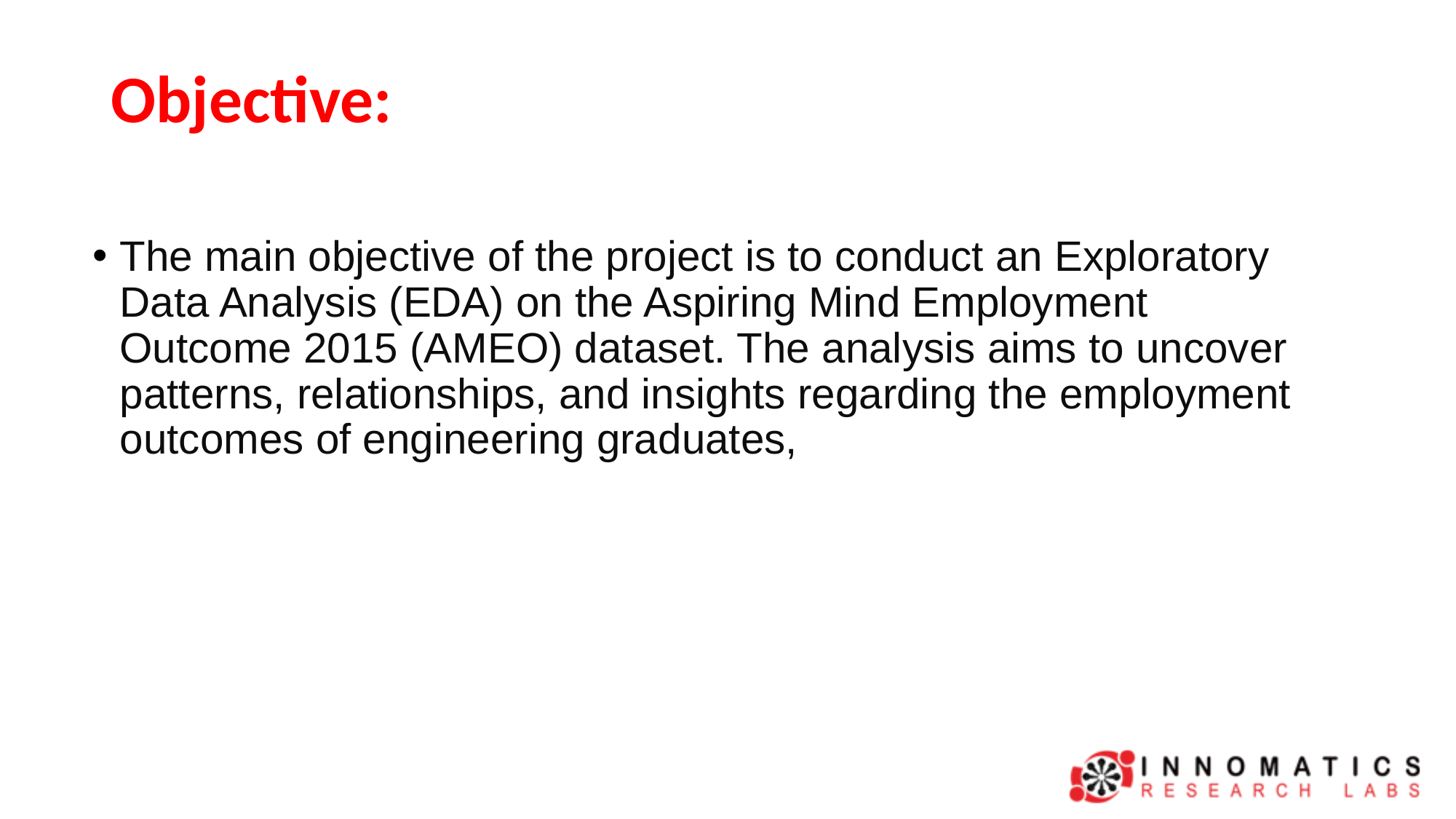

# Objective:
The main objective of the project is to conduct an Exploratory Data Analysis (EDA) on the Aspiring Mind Employment Outcome 2015 (AMEO) dataset. The analysis aims to uncover patterns, relationships, and insights regarding the employment outcomes of engineering graduates,